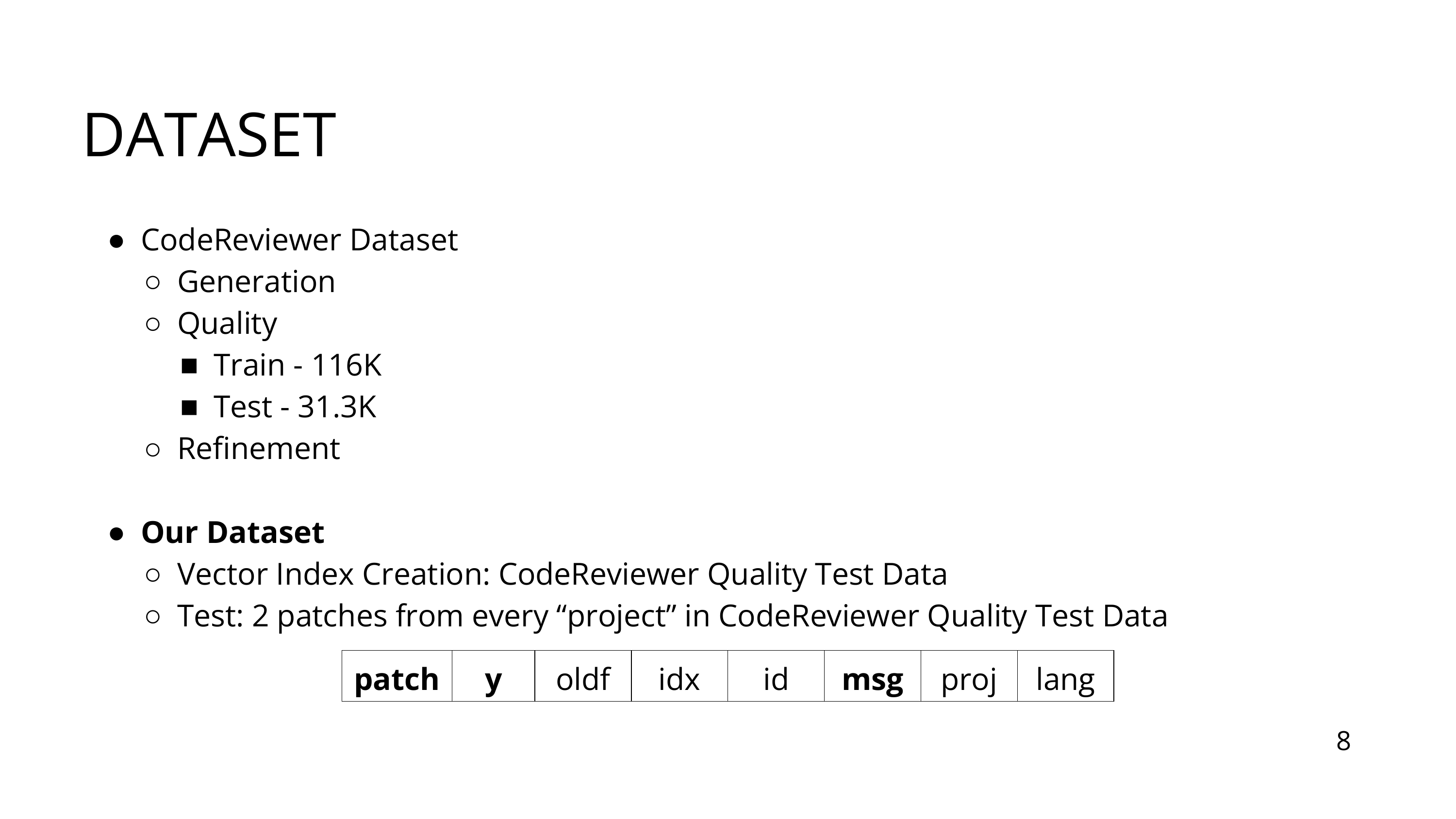

DATASET
CodeReviewer Dataset
Generation
Quality
Train - 116K
Test - 31.3K
Refinement

Our Dataset
Vector Index Creation: CodeReviewer Quality Test Data
Test: 2 patches from every “project” in CodeReviewer Quality Test Data
| patch | y | oldf | idx | id | msg | proj | lang |
| --- | --- | --- | --- | --- | --- | --- | --- |
8